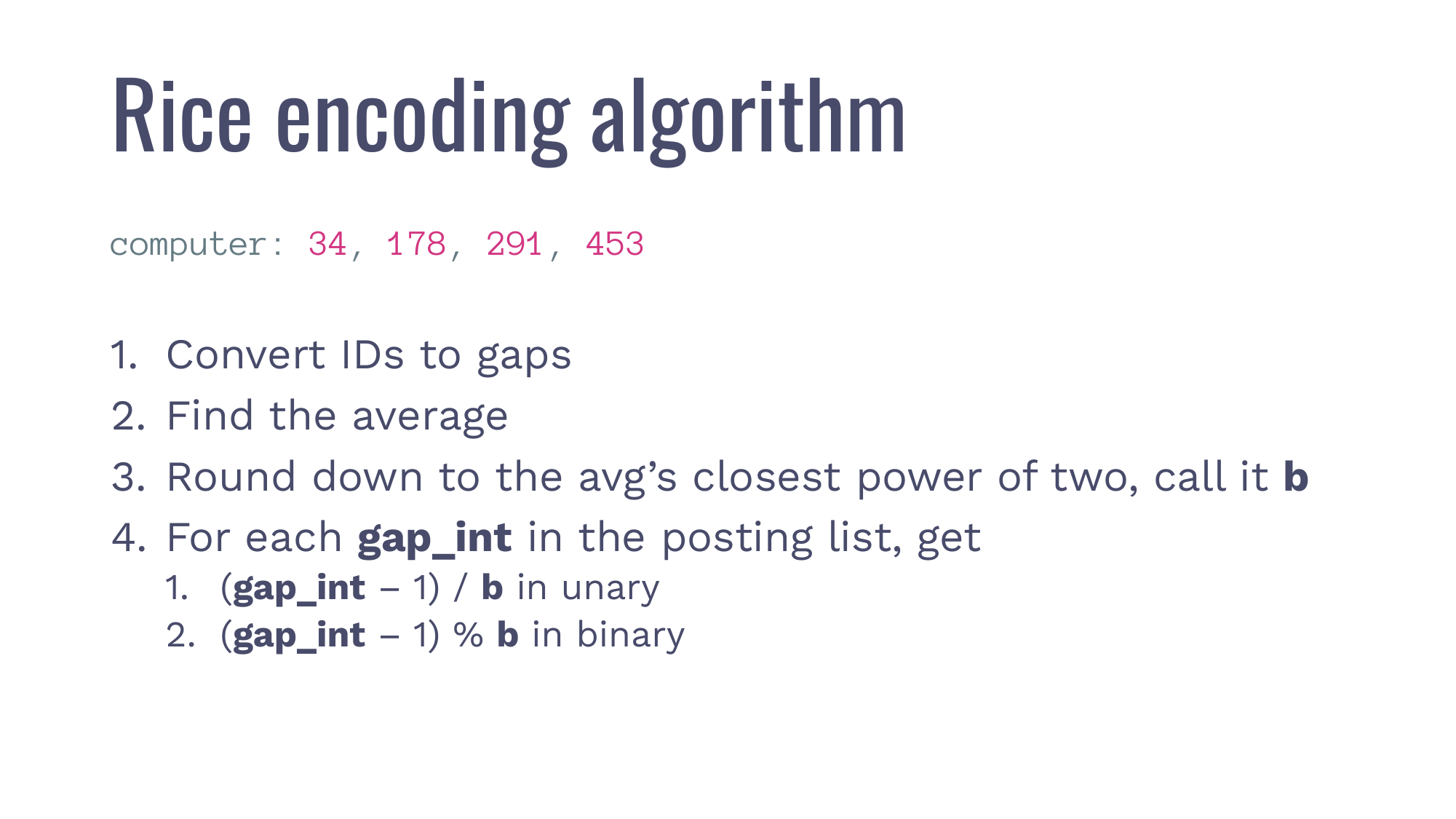

# Rice encoding algorithm
computer: 34, 178, 291, 453

Convert IDs to gaps
Find the average
Round down to the avg’s closest power of two, call it b
For each gap_int in the posting list, get
(gap_int – 1) / b in unary
(gap_int – 1) % b in binary